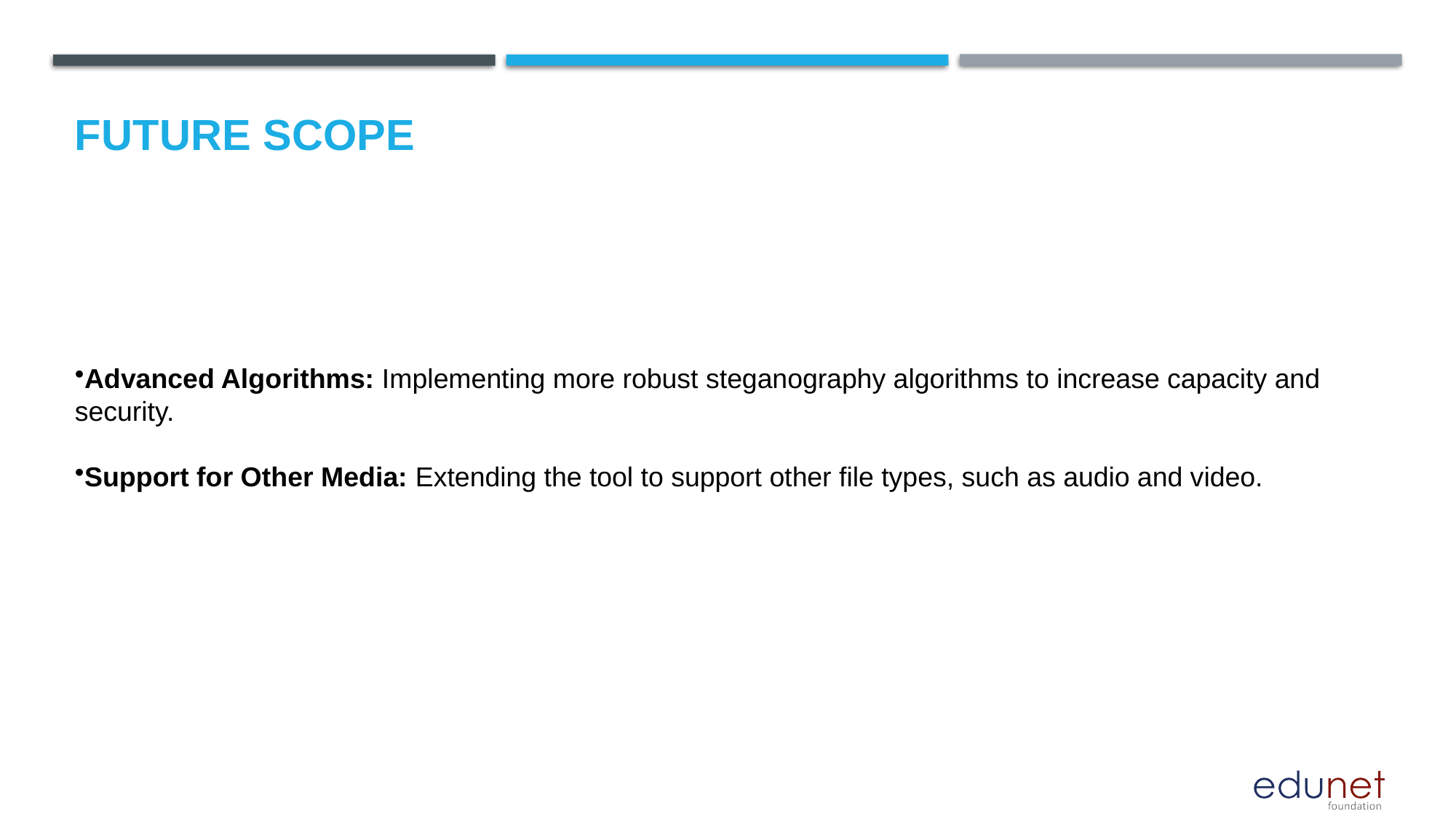

Future scope
Advanced Algorithms: Implementing more robust steganography algorithms to increase capacity and security.

Support for Other Media: Extending the tool to support other file types, such as audio and video.